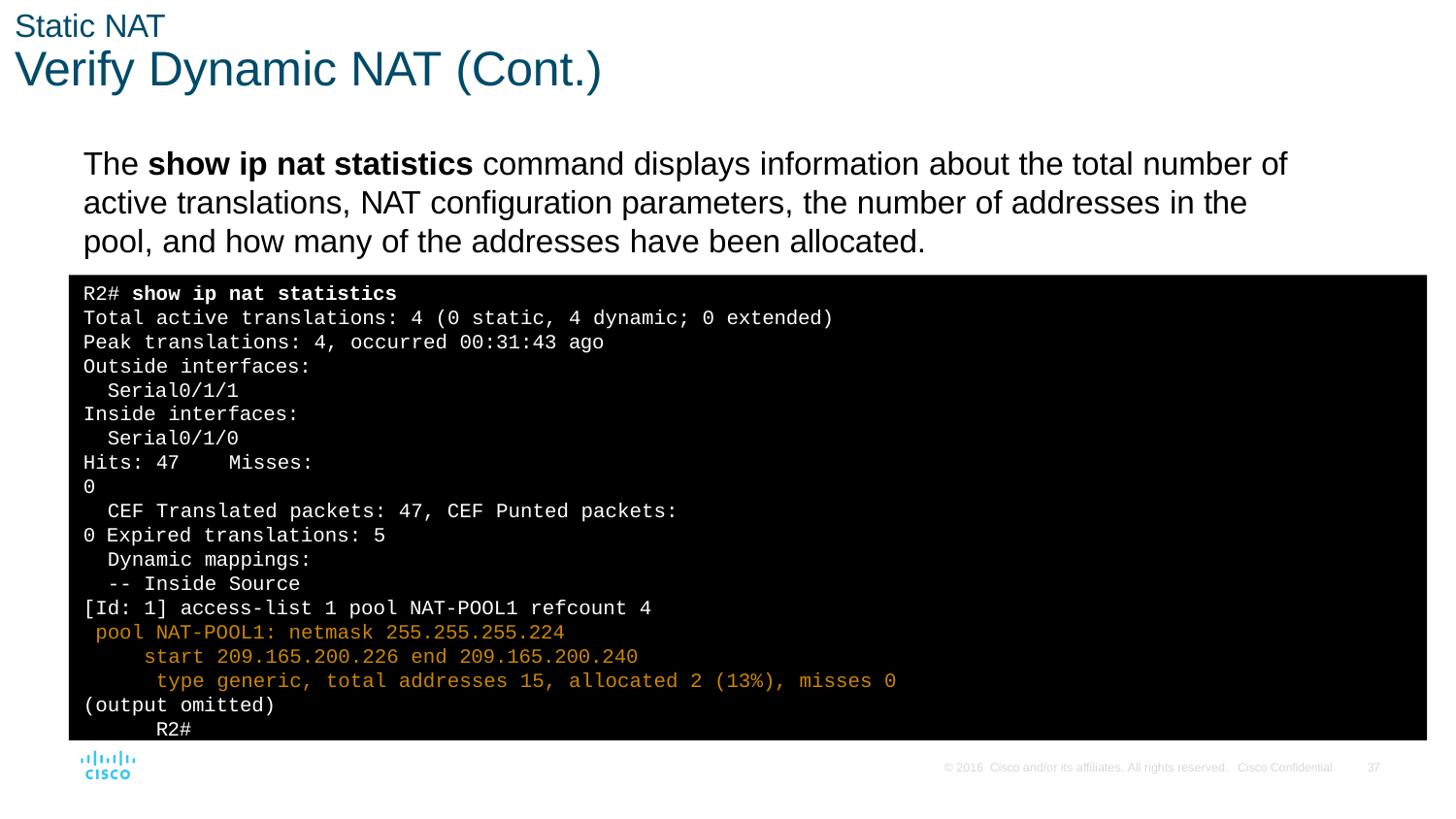

# Static NAT
Verify Dynamic NAT (Cont.)
The show ip nat statistics command displays information about the total number of active translations, NAT configuration parameters, the number of addresses in the pool, and how many of the addresses have been allocated.
R2# show ip nat statistics
Total active translations: 4 (0 static, 4 dynamic; 0 extended)
Peak translations: 4, occurred 00:31:43 ago Outside interfaces:
Serial0/1/1 Inside interfaces:
Serial0/1/0 Hits: 47	Misses: 0
CEF Translated packets: 47, CEF Punted packets: 0 Expired translations: 5
Dynamic mappings:
-- Inside Source
[Id: 1] access-list 1 pool NAT-POOL1 refcount 4 pool NAT-POOL1: netmask 255.255.255.224
start 209.165.200.226 end 209.165.200.240
type generic, total addresses 15, allocated 2 (13%), misses 0 (output omitted)
R2#
© 2016 Cisco and/or its affiliates. All rights reserved. Cisco Confidential
37